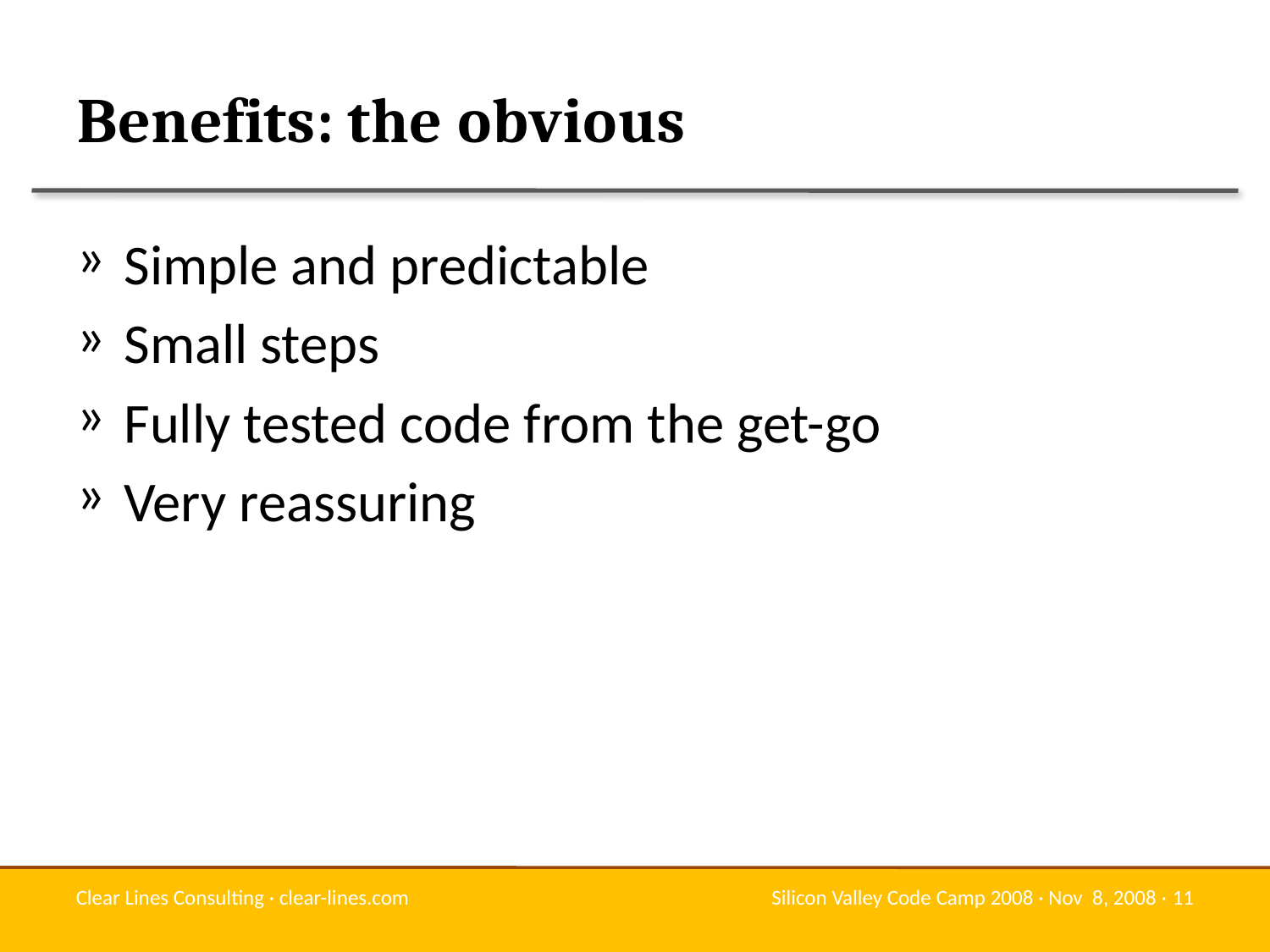

# Benefits: the obvious
Simple and predictable
Small steps
Fully tested code from the get-go
Very reassuring